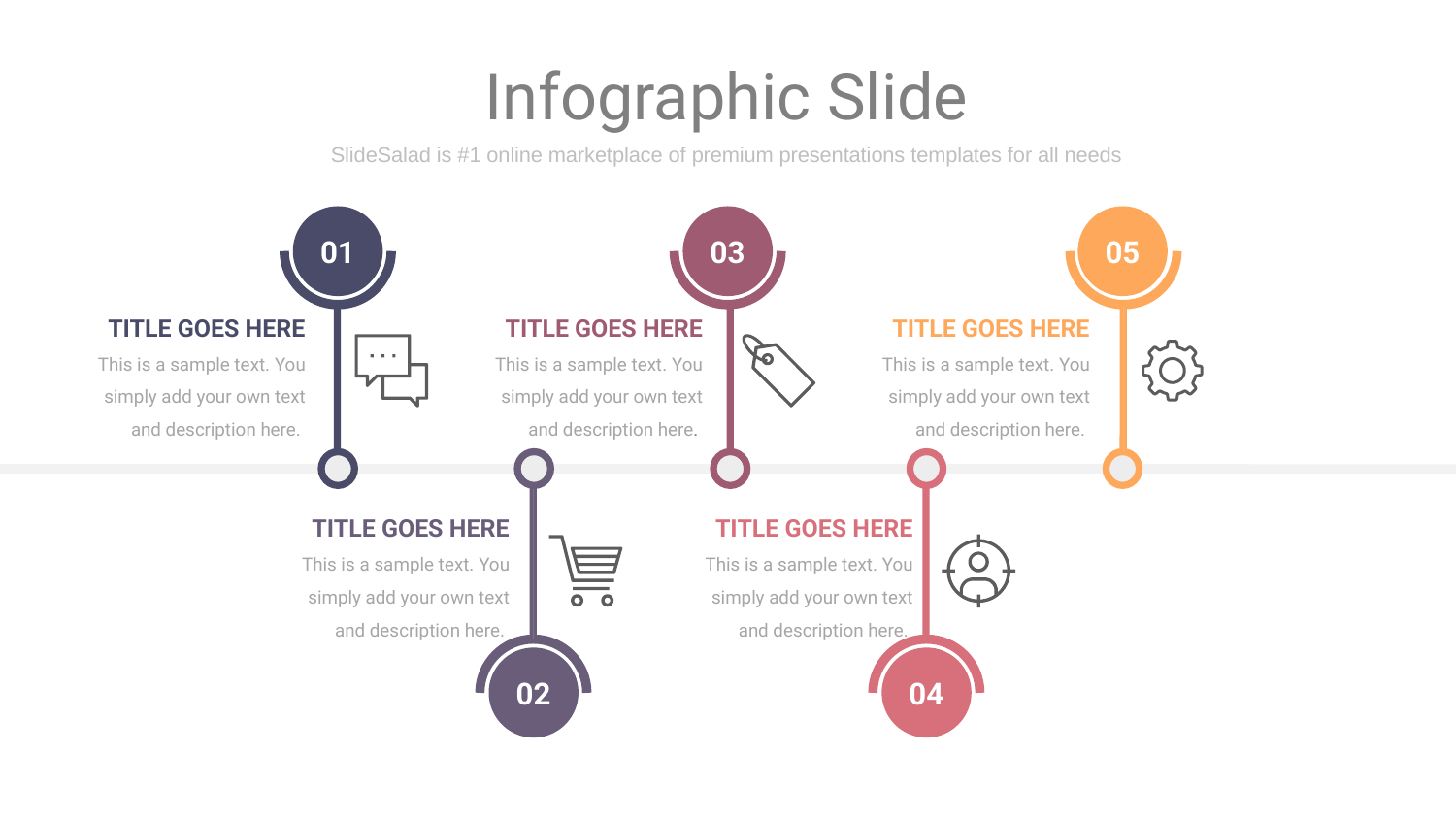

# Infographic Slide
SlideSalad is #1 online marketplace of premium presentations templates for all needs
01
03
05

TITLE GOES HERE
This is a sample text. You simply add your own text and description here.
TITLE GOES HERE
This is a sample text. You simply add your own text and description here.
TITLE GOES HERE
This is a sample text. You simply add your own text and description here.

TITLE GOES HERE
This is a sample text. You simply add your own text and description here.
TITLE GOES HERE
This is a sample text. You simply add your own text and description here.

02
04